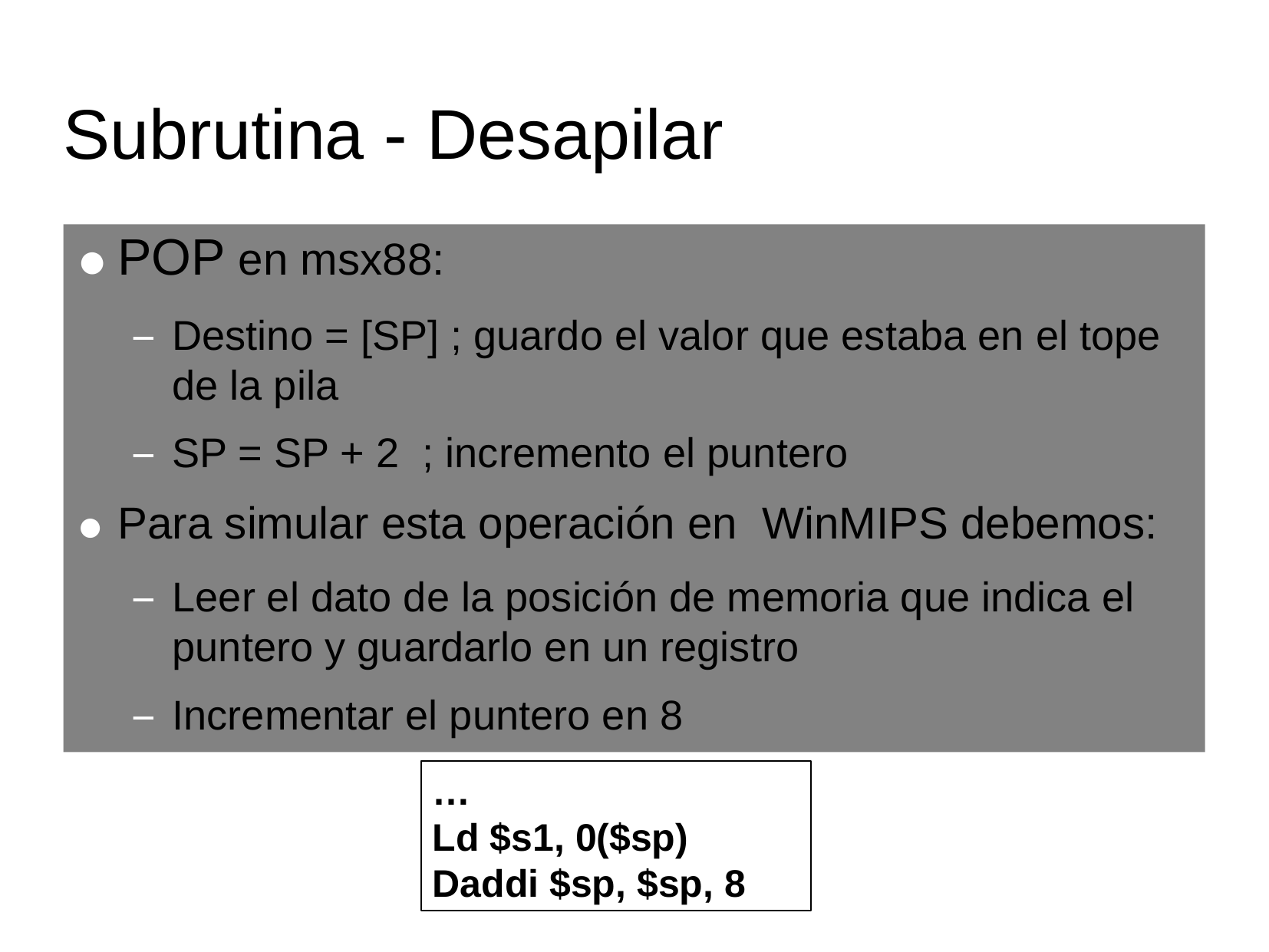

Subrutina - Desapilar
POP en msx88:
Destino = [SP] ; guardo el valor que estaba en el tope de la pila
SP = SP + 2  ; incremento el puntero
Para simular esta operación en  WinMIPS debemos:
Leer el dato de la posición de memoria que indica el puntero y guardarlo en un registro
Incrementar el puntero en 8
…
Ld $s1, 0($sp)
Daddi $sp, $sp, 8